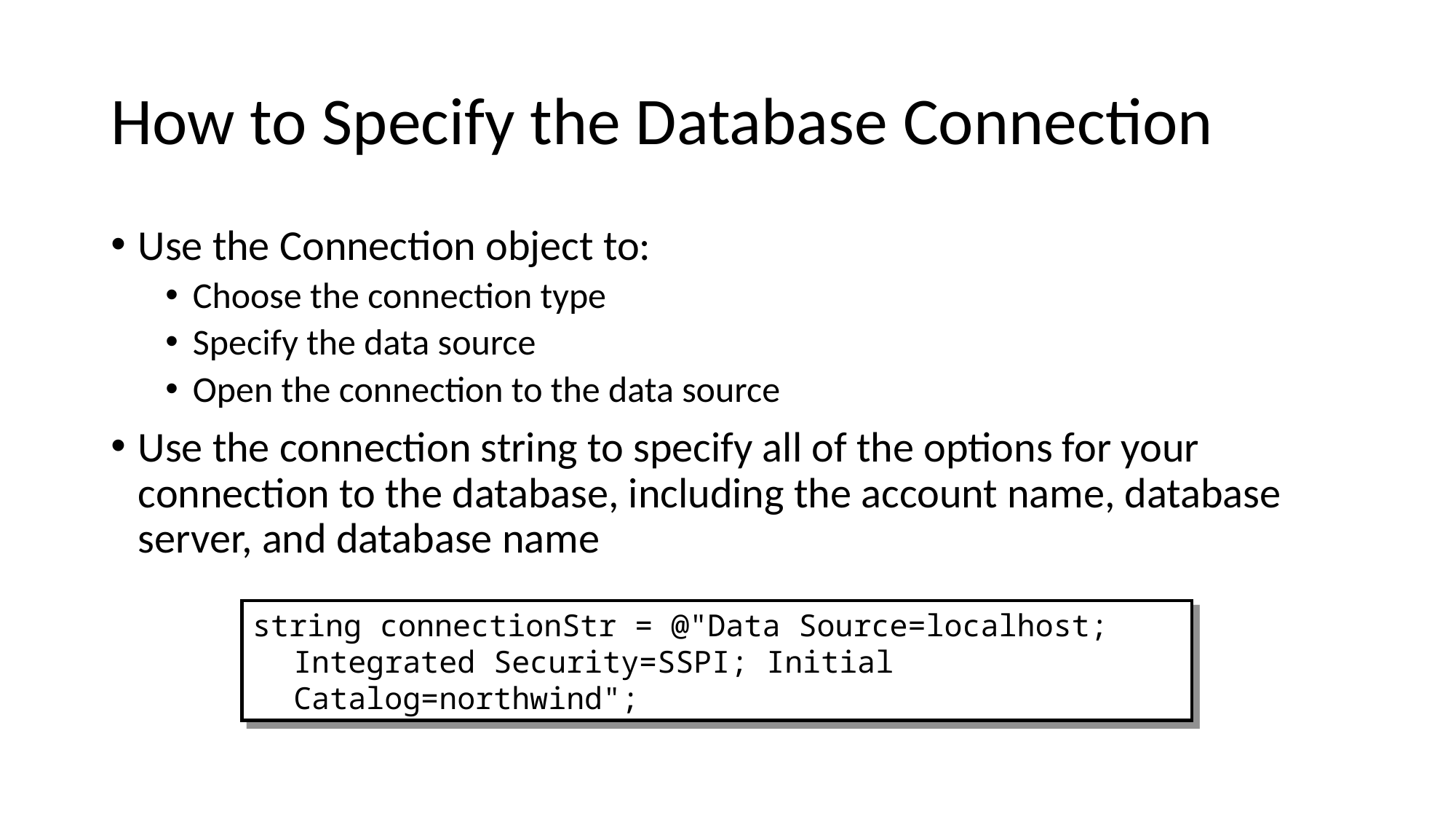

# How to Specify the Database Connection
Use the Connection object to:
Choose the connection type
Specify the data source
Open the connection to the data source
Use the connection string to specify all of the options for your connection to the database, including the account name, database server, and database name

string connectionStr = @"Data Source=localhost; Integrated Security=SSPI; Initial Catalog=northwind";